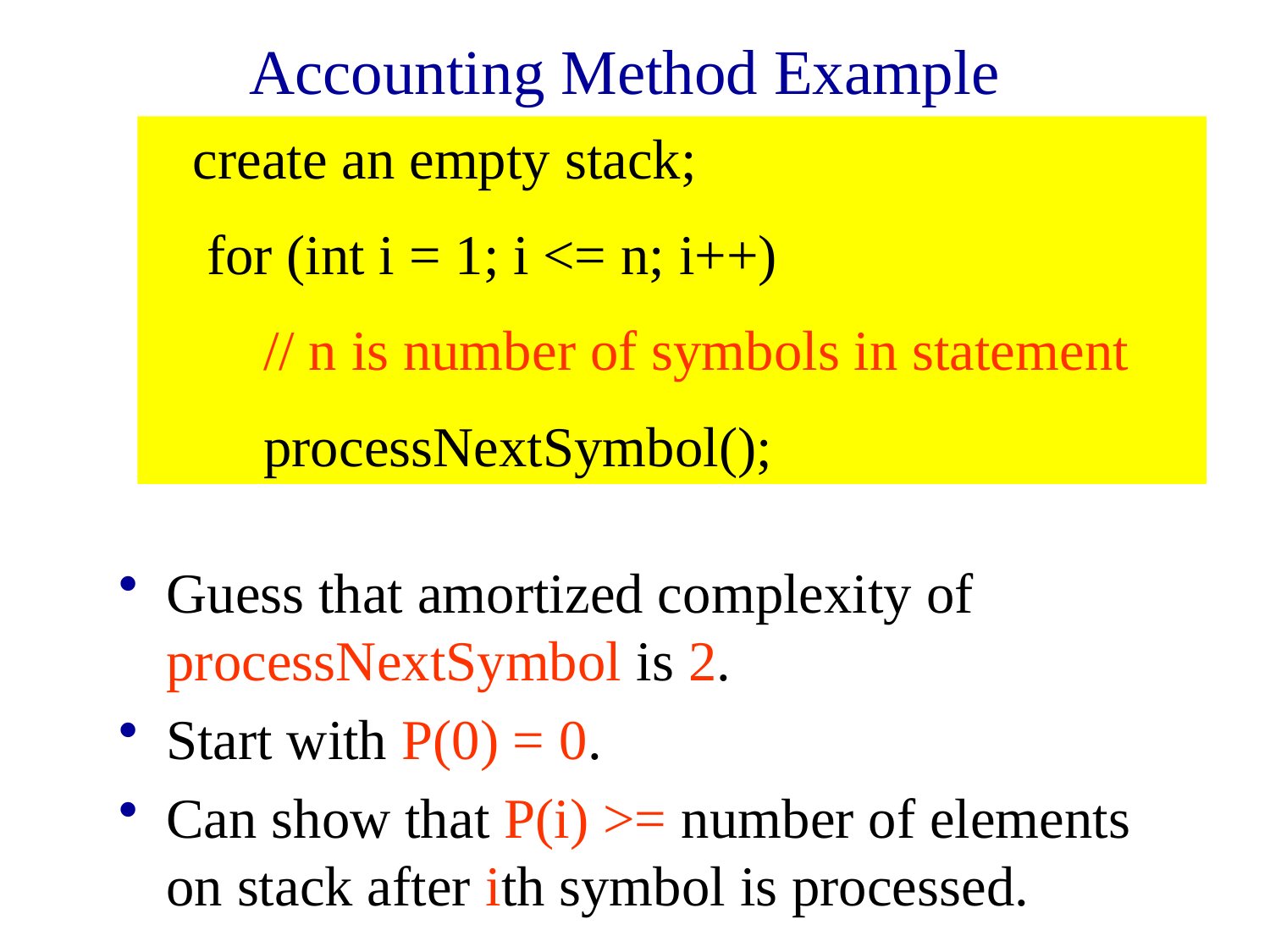

# Accounting Method Example
   create an empty stack;
    for (int i = 1; i <= n; i++)
        // n is number of symbols in statement
        processNextSymbol();
Guess that amortized complexity of processNextSymbol is 2.
Start with P(0) = 0.
Can show that P(i) >= number of elements on stack after ith symbol is processed.